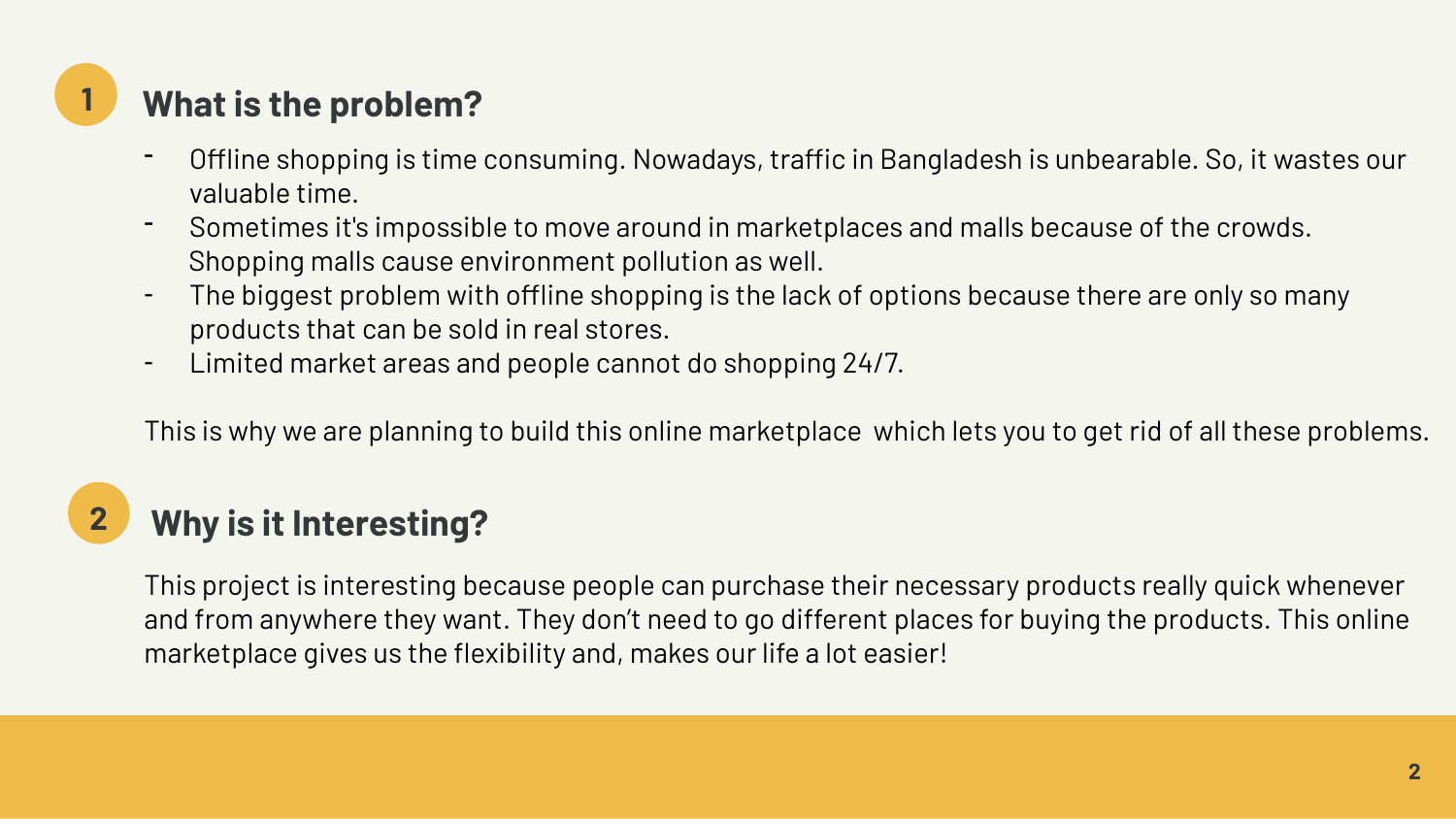

What is the problem?

1
Offline shopping is time consuming. Nowadays, traffic in Bangladesh is unbearable. So, it wastes our valuable time.
Sometimes it's impossible to move around in marketplaces and malls because of the crowds.
        Shopping malls cause environment pollution as well.
The biggest problem with offline shopping is the lack of options because there are only so many products that can be sold in real stores.
Limited market areas and people cannot do shopping 24/7.

This is why we are planning to build this online marketplace  which lets you to get rid of all these problems.

Why is it Interesting?
2
This project is interesting because people can purchase their necessary products really quick whenever and from anywhere they want. They don’t need to go different places for buying the products. This online marketplace gives us the flexibility and, makes our life a lot easier!

2